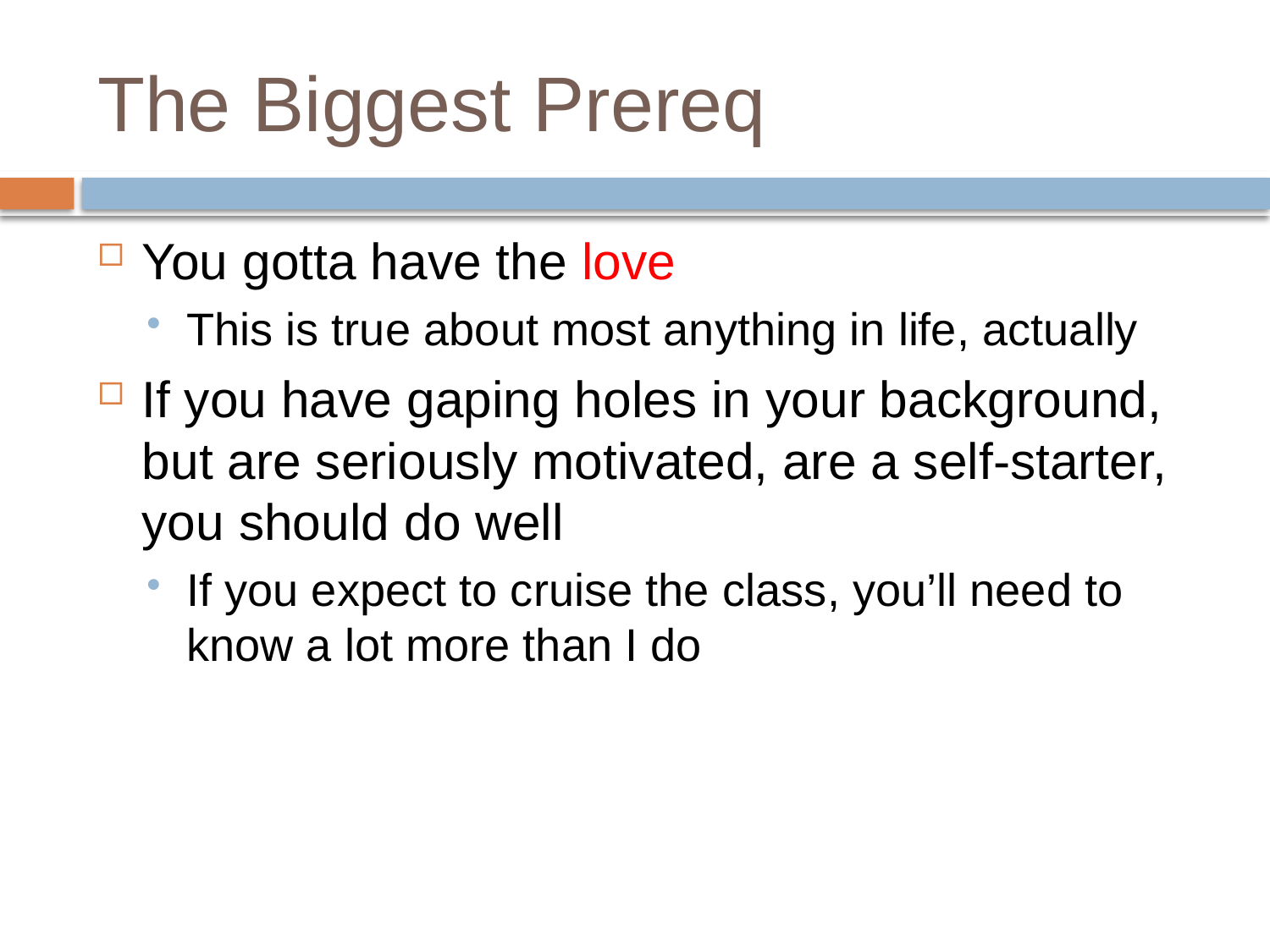

# The Biggest Prereq
You gotta have the love
This is true about most anything in life, actually
If you have gaping holes in your background, but are seriously motivated, are a self-starter, you should do well
If you expect to cruise the class, you’ll need to know a lot more than I do